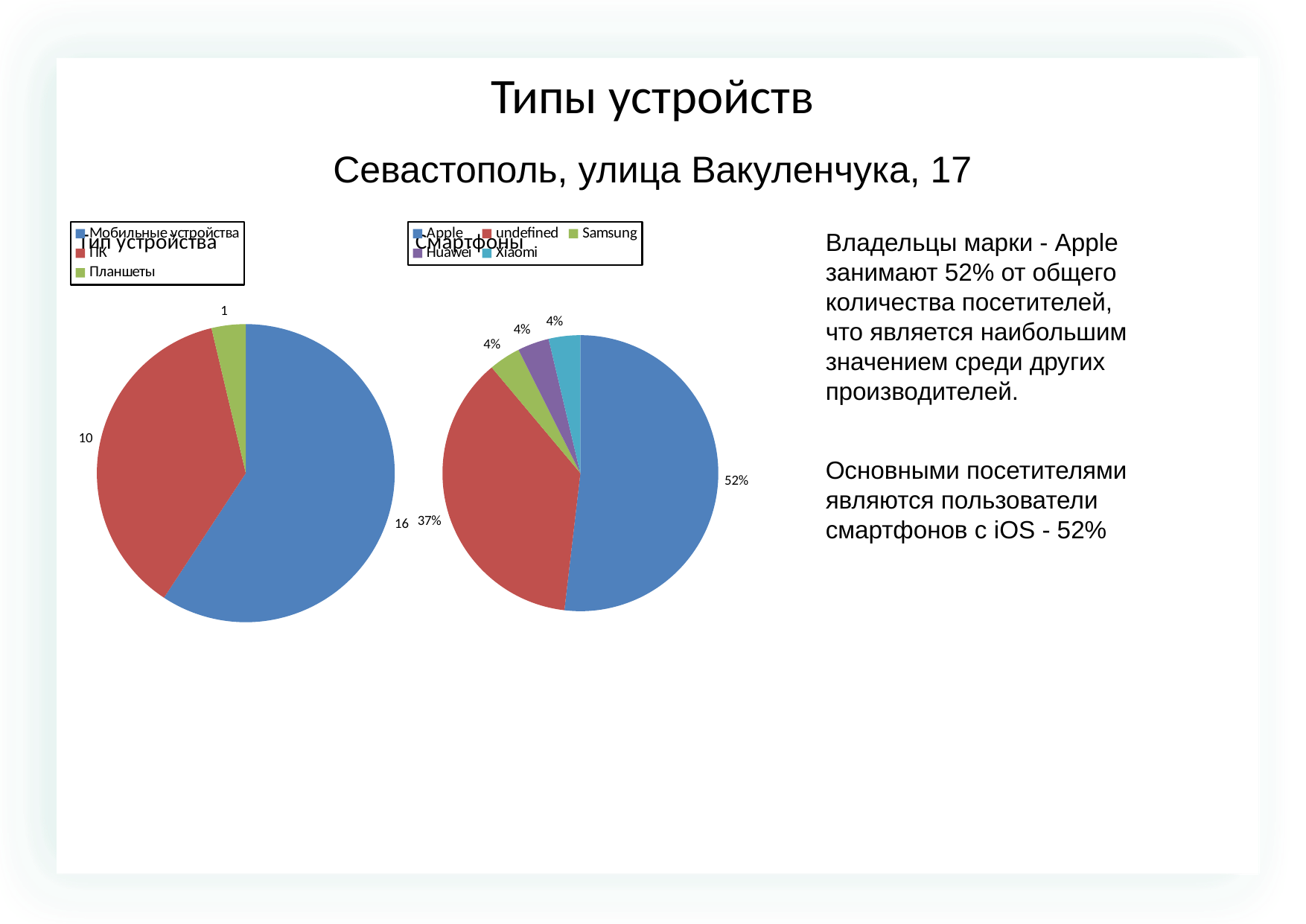

Типы устройств
Севастополь, улица Вакуленчука, 17

### Chart: Тип устройства

| Category |  |
|---|---|
| Мобильные устройства | 16.0 |
| ПК | 10.0 |
| Планшеты | 1.0 |

### Chart: Смартфоны

| Category |  |
|---|---|
| Apple | 14.0 |
| undefined | 10.0 |
| Samsung | 1.0 |
| Huawei | 1.0 |
| Xiaomi | 1.0 |
Владельцы марки - Apple занимают 52% от общего количества посетителей, что является наибольшим значением среди других производителей.
Основными посетителями являются пользователи  смартфонов с iOS - 52%